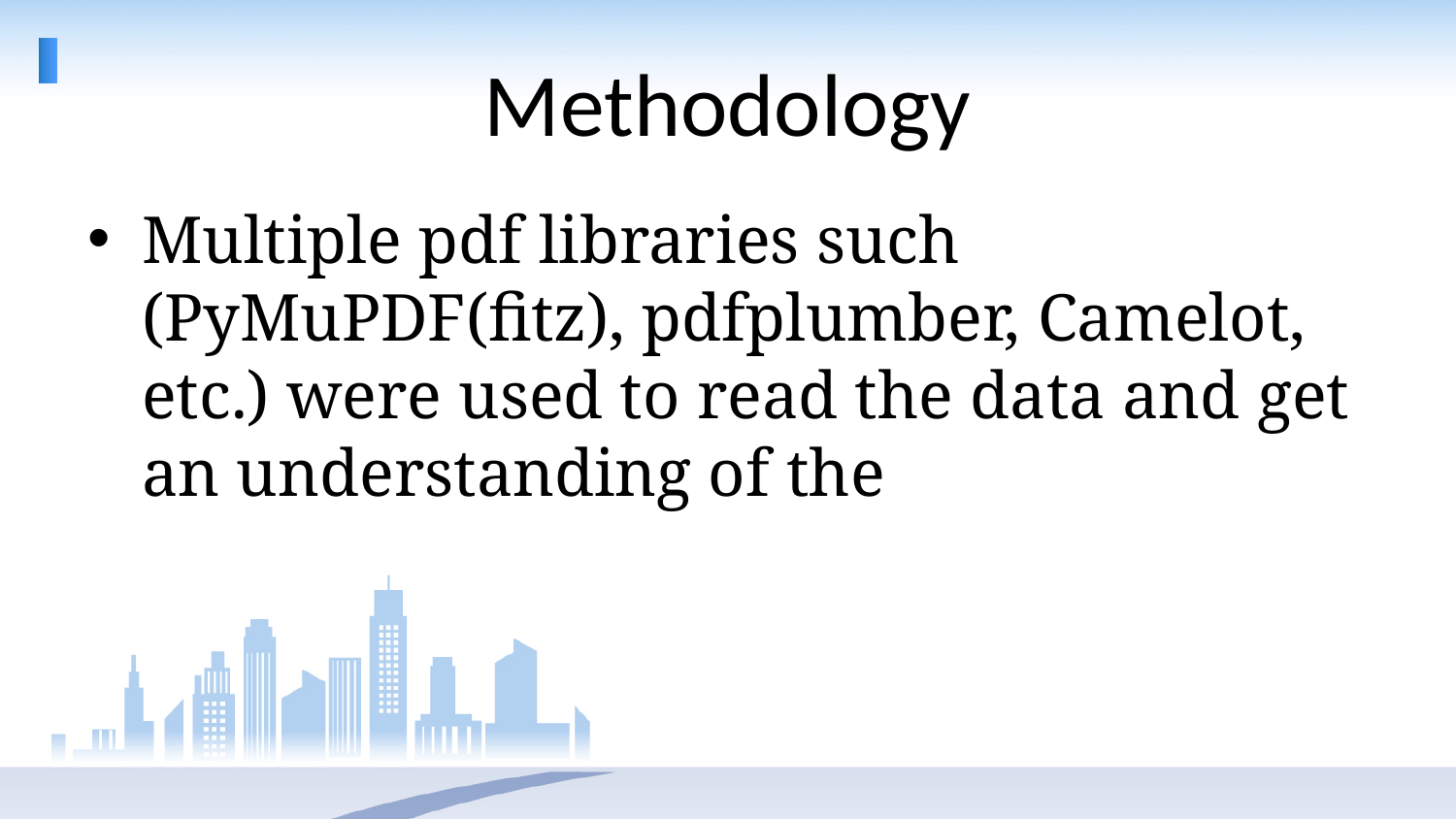

# Methodology
Multiple pdf libraries such (PyMuPDF(fitz), pdfplumber, Camelot, etc.) were used to read the data and get an understanding of the